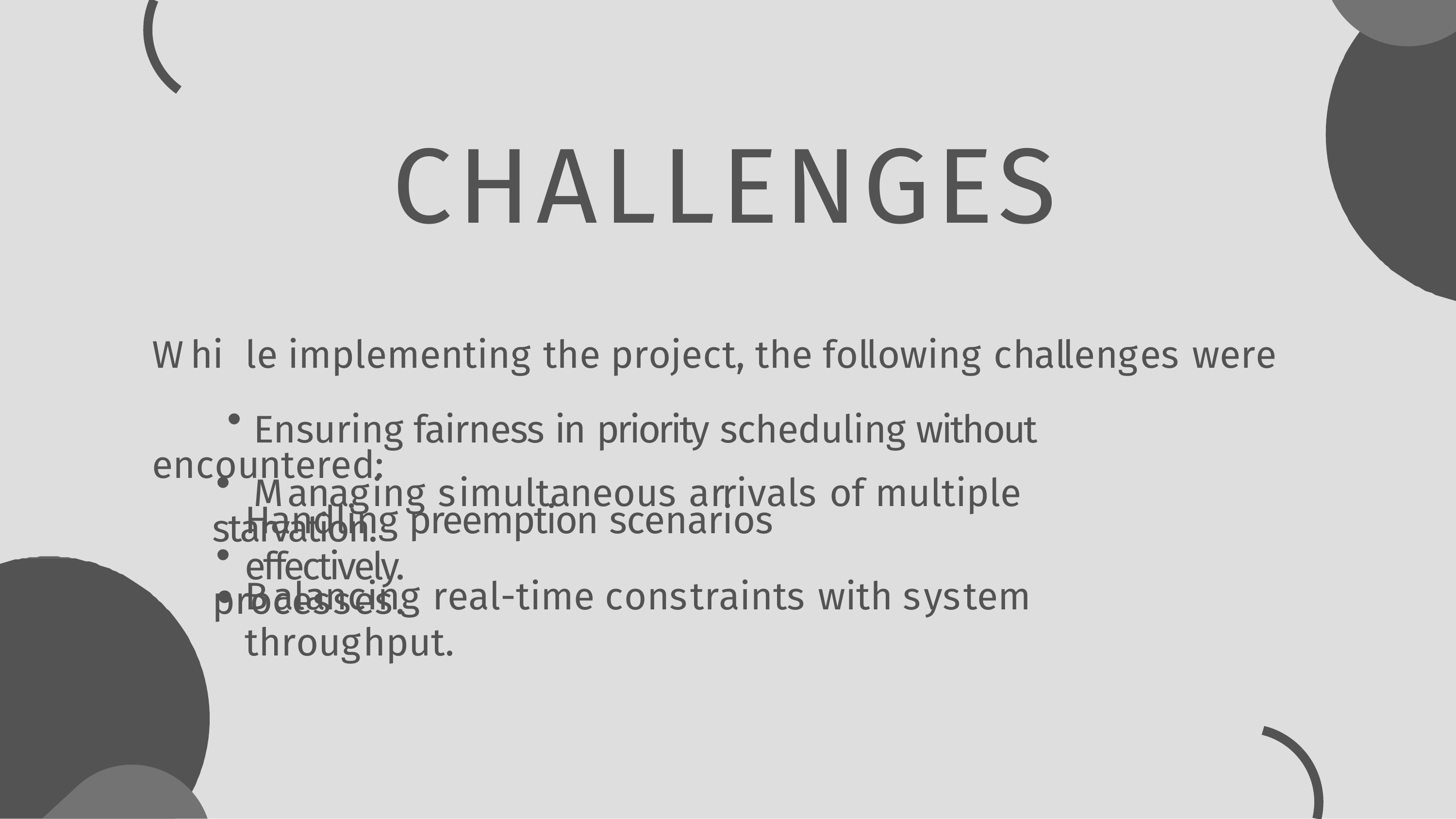

# CHALLENGES
Whi.le implementing the project, the following challenges were encountered:
. Ensuring fairness in priority scheduling without starvation.
. Managing simultaneous arrivals of multiple processes.
Handling preemption scenarios effectively.
.

Balancing real-time constraints with system throughput.